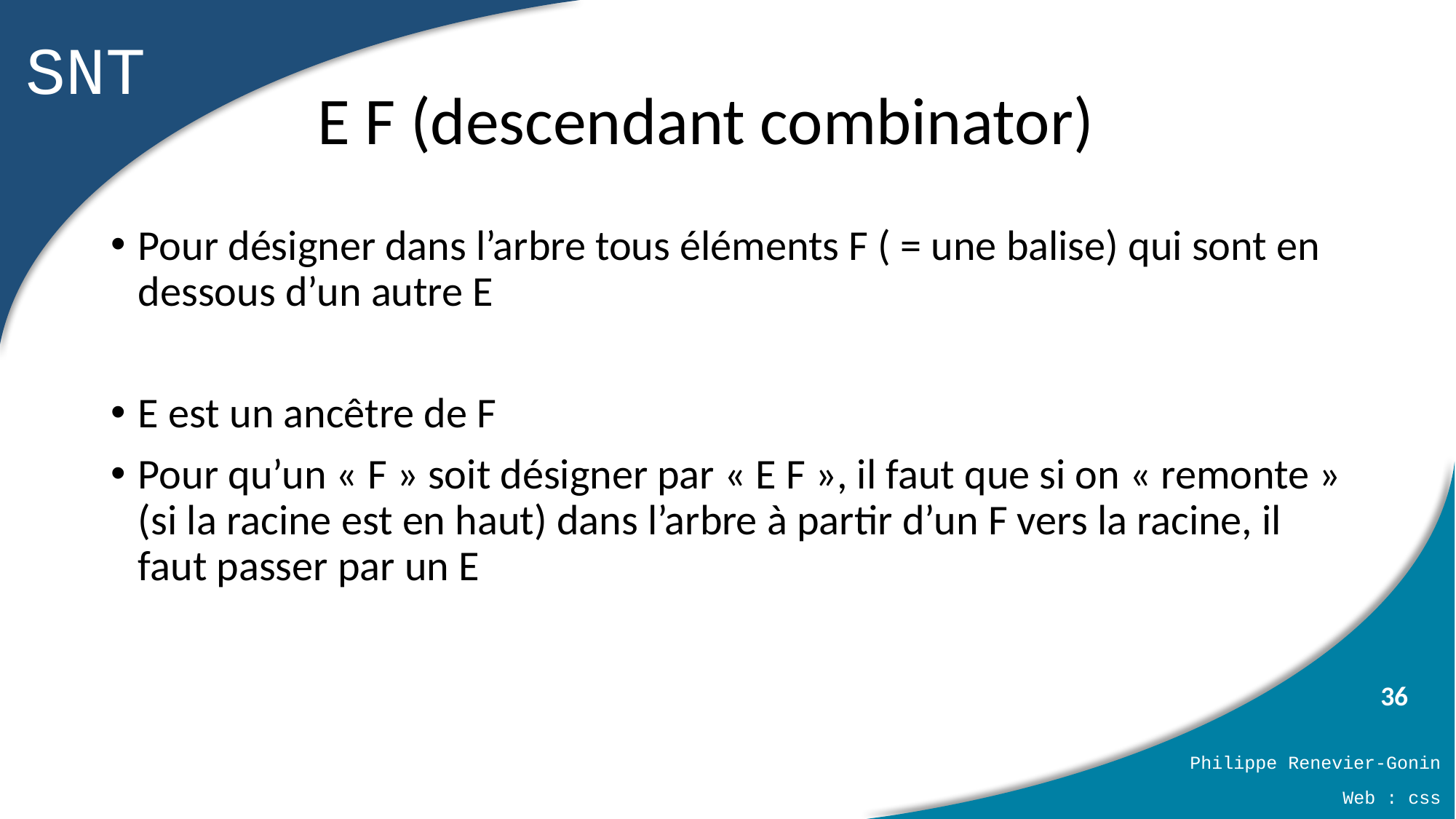

# E F (descendant combinator)
Pour désigner dans l’arbre tous éléments F ( = une balise) qui sont en dessous d’un autre E

E est un ancêtre de F
Pour qu’un « F » soit désigner par « E F », il faut que si on « remonte » (si la racine est en haut) dans l’arbre à partir d’un F vers la racine, il faut passer par un E